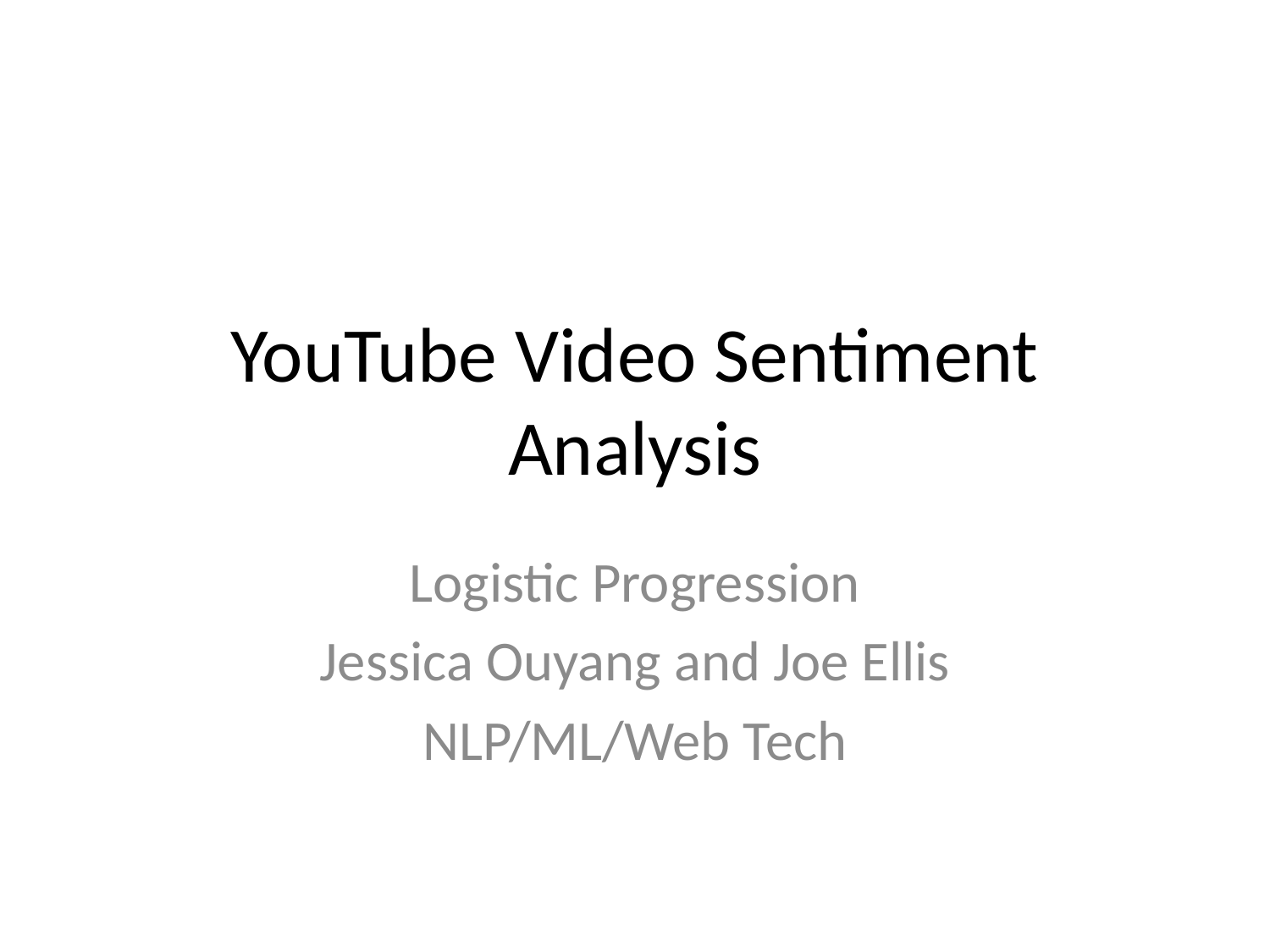

# YouTube Video Sentiment Analysis
Logistic Progression
Jessica Ouyang and Joe Ellis
NLP/ML/Web Tech